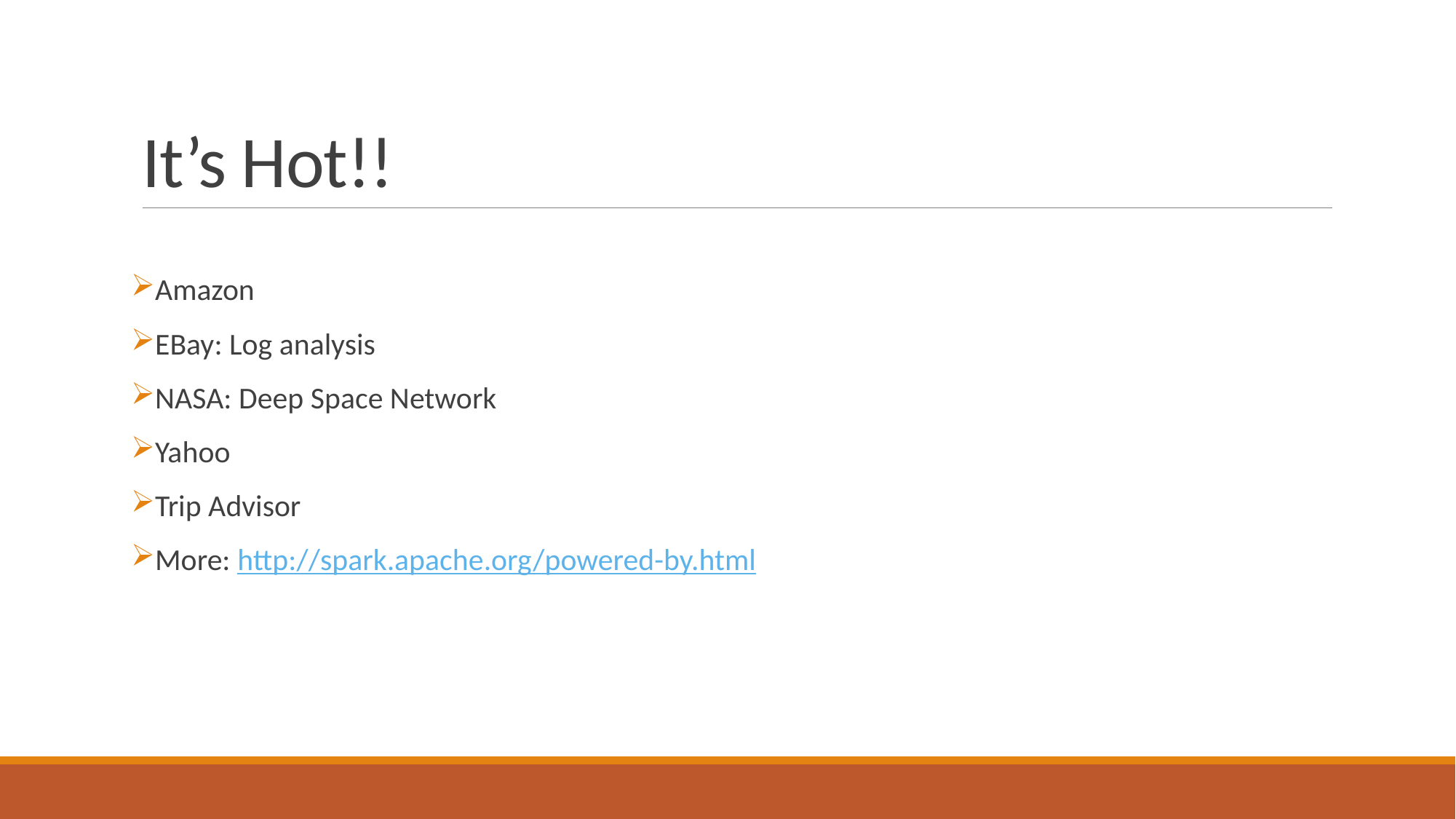

# It’s Hot!!
Amazon
EBay: Log analysis
NASA: Deep Space Network
Yahoo
Trip Advisor
More: http://spark.apache.org/powered-by.html